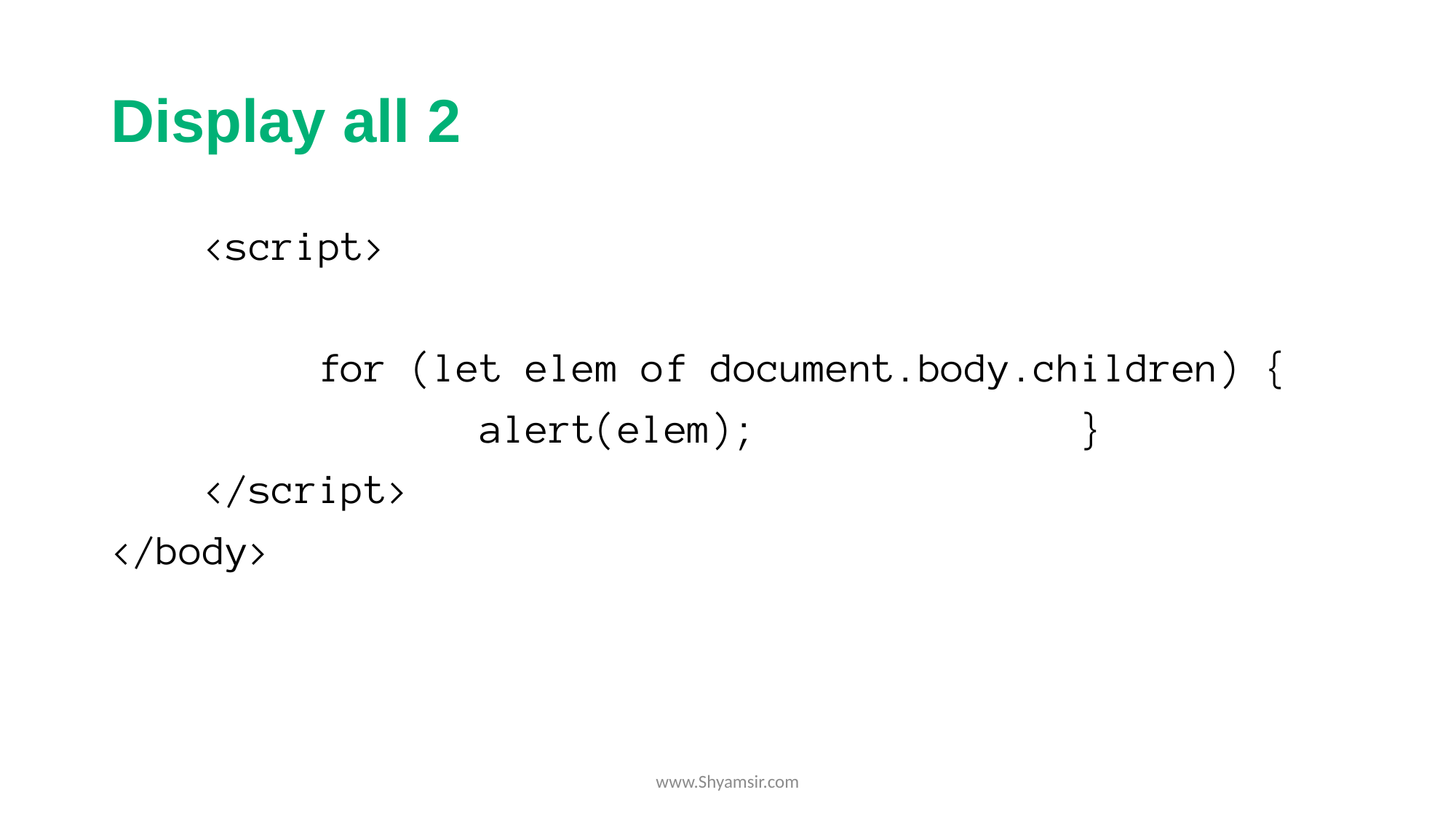

# Display all 2
    <script>

         for (let elem of document.body.children) {
                alert(elem);              }
    </script>
</body>
www.Shyamsir.com